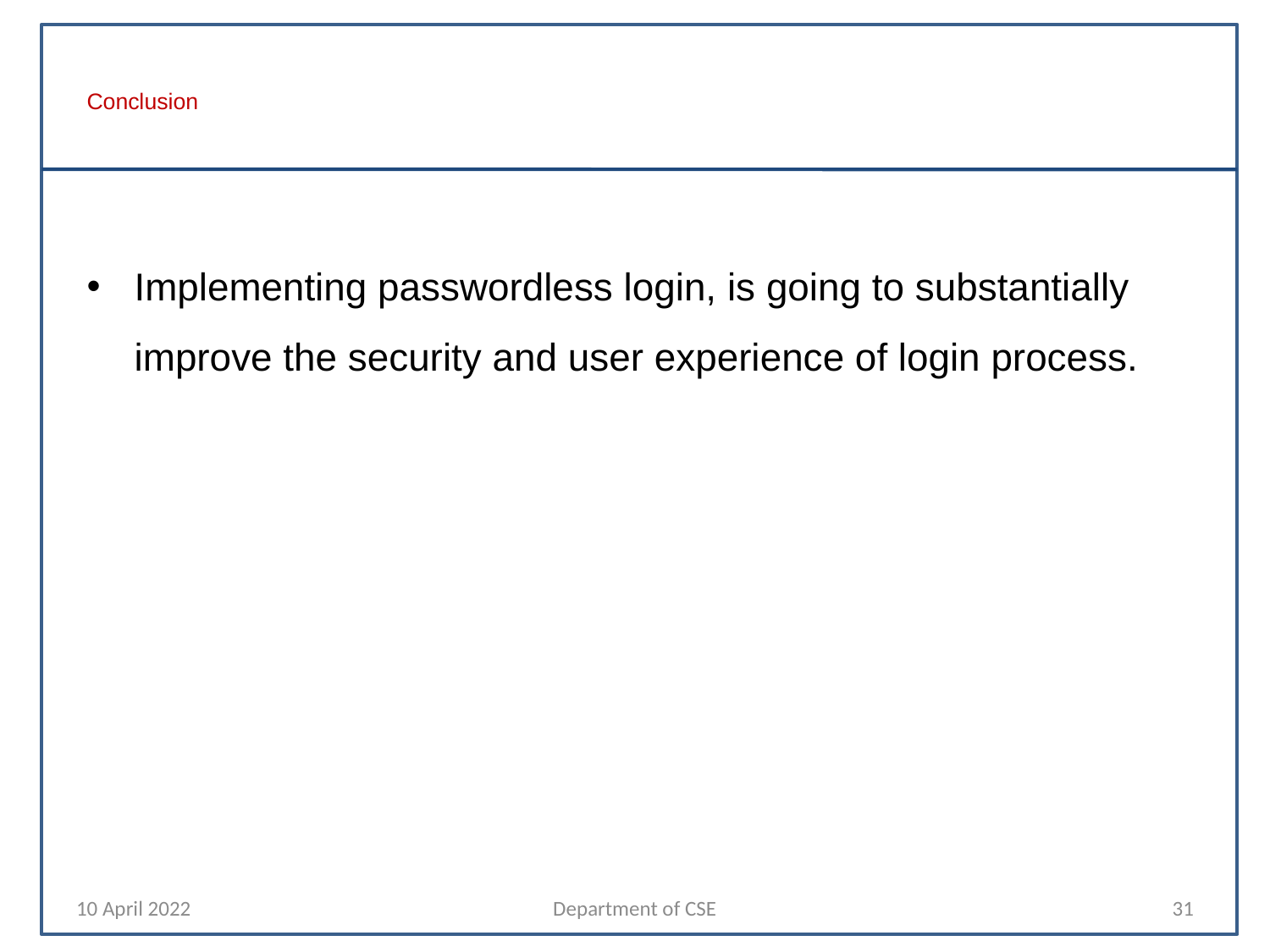

# Conclusion
Implementing passwordless login, is going to substantially improve the security and user experience of login process.
10 April 2022
Department of CSE
31